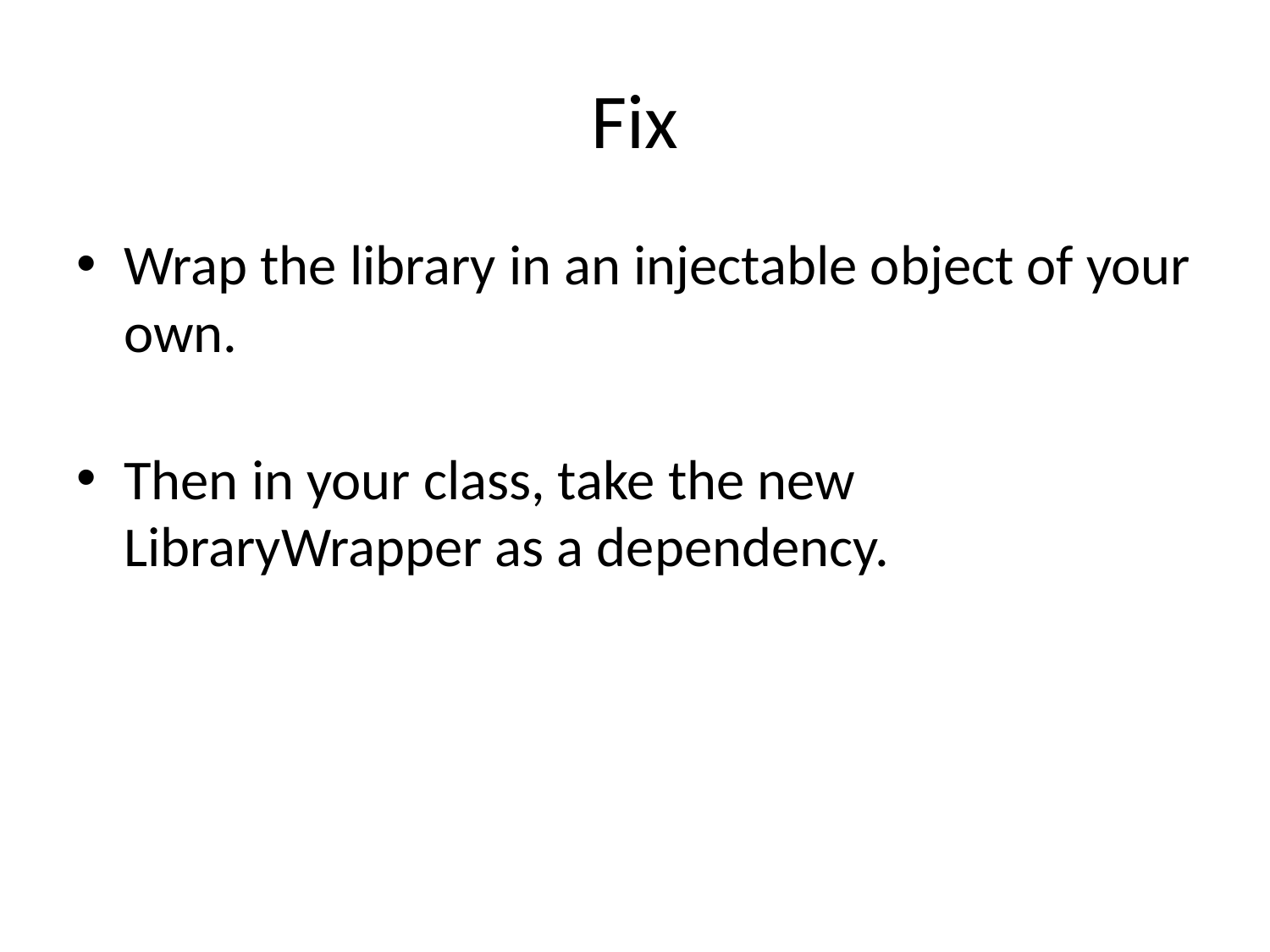

# Fix
Wrap the library in an injectable object of your own.
Then in your class, take the new LibraryWrapper as a dependency.